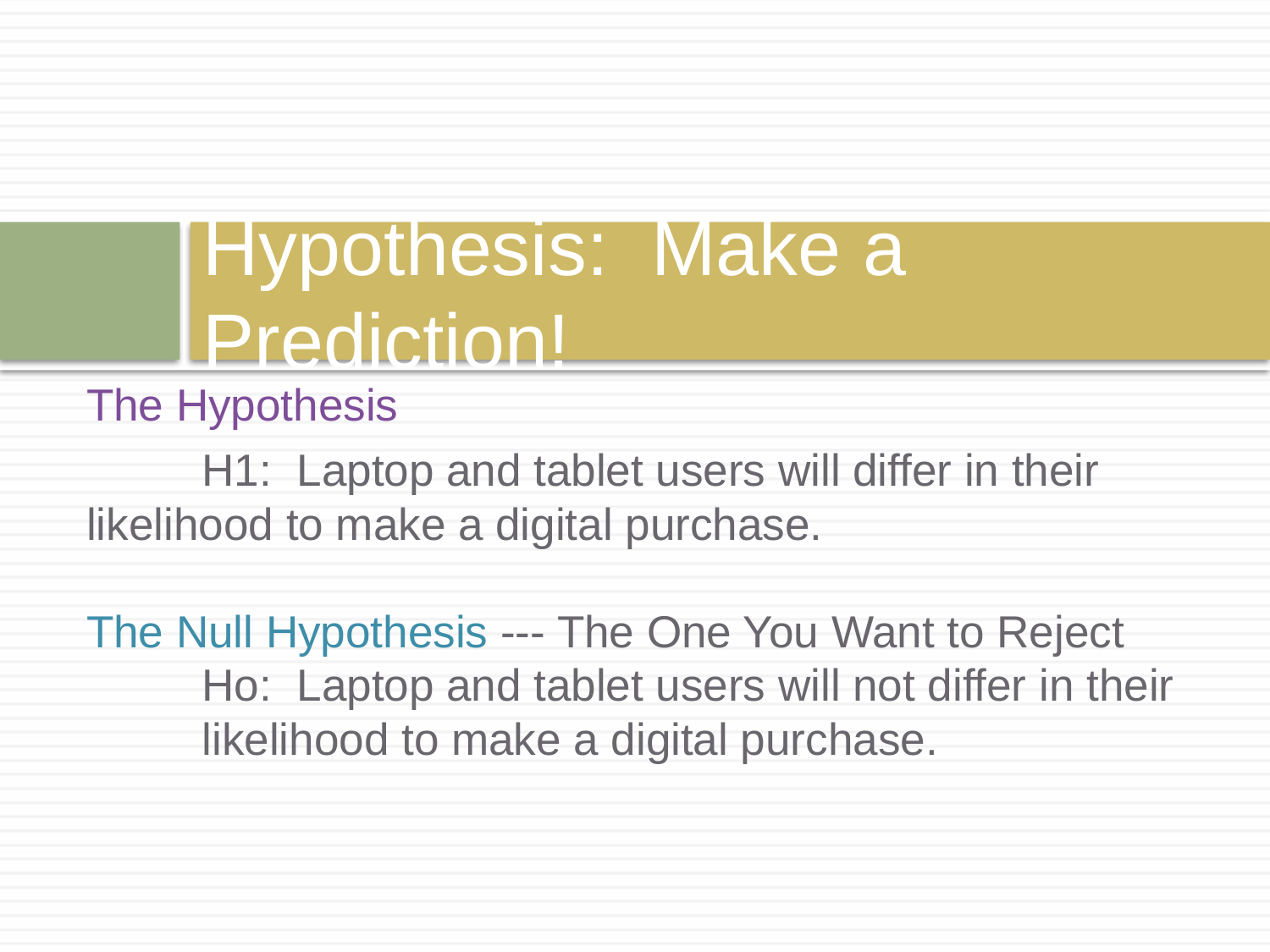

# Hypothesis:  Make a Prediction!
The Hypothesis
	H1:  Laptop and tablet users will differ in their 			likelihood to make a digital purchase.
The Null Hypothesis --- The One You Want to Reject
	Ho:  Laptop and tablet users will not differ in their
		likelihood to make a digital purchase.